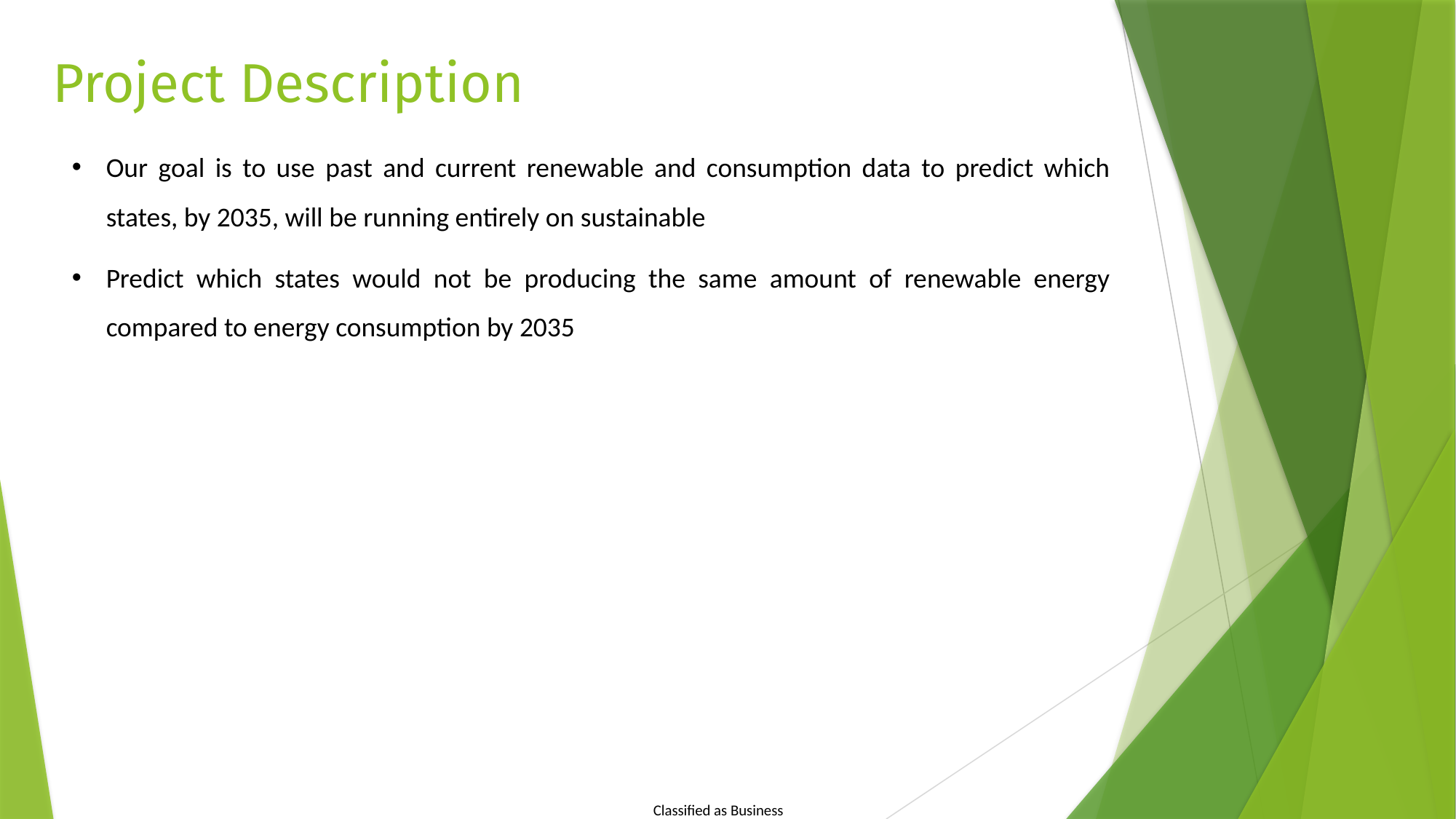

# Project Description

Our goal is to use past and current renewable and consumption data to predict which states, by 2035, will be running entirely on sustainable
Predict which states would not be producing the same amount of renewable energy compared to energy consumption by 2035